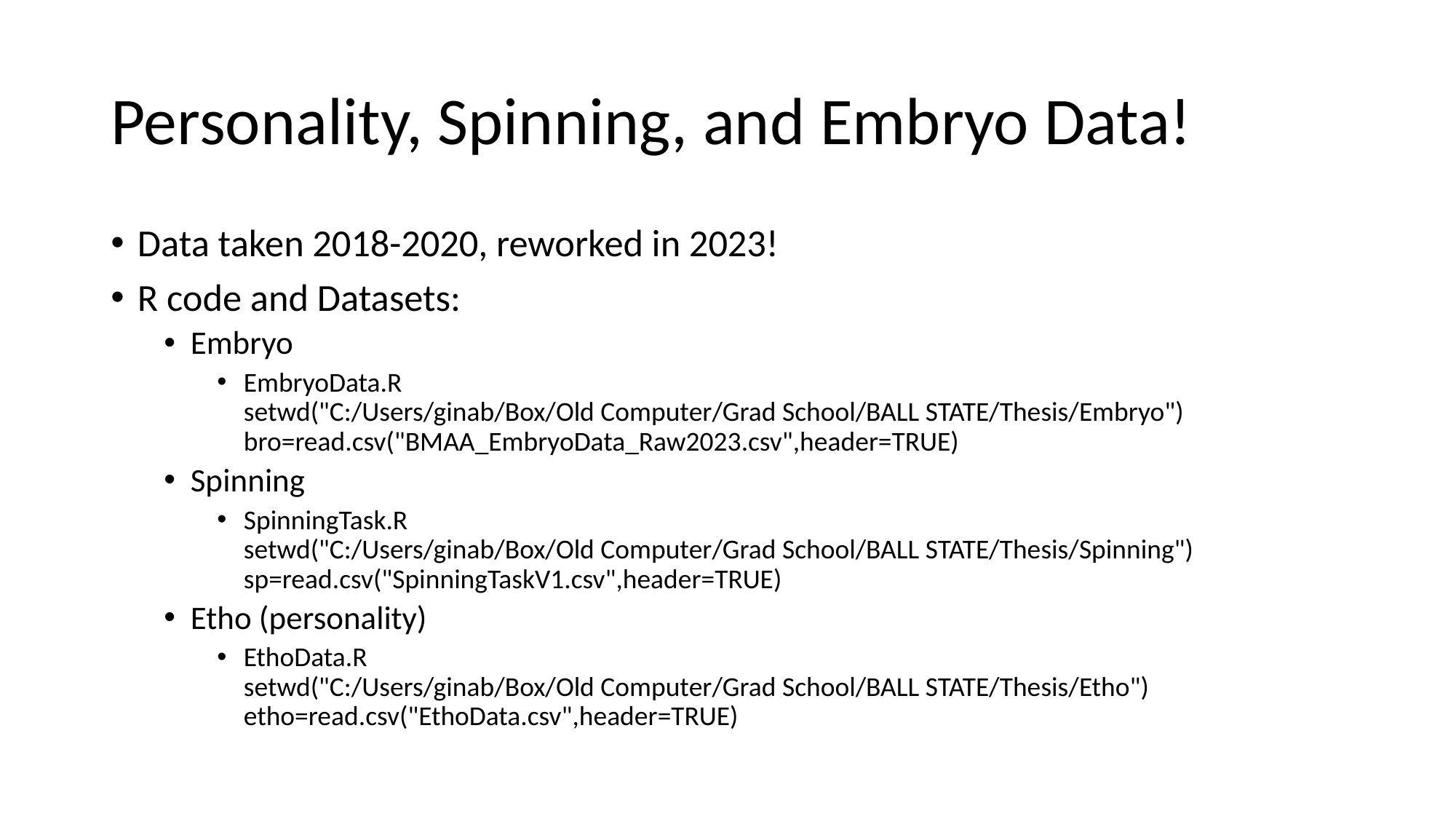

# Personality, Spinning, and Embryo Data!
Data taken 2018-2020, reworked in 2023!
R code and Datasets:
Embryo
EmbryoData.R
setwd("C:/Users/ginab/Box/Old Computer/Grad School/BALL STATE/Thesis/Embryo") bro=read.csv("BMAA_EmbryoData_Raw2023.csv",header=TRUE)
Spinning
SpinningTask.R
setwd("C:/Users/ginab/Box/Old Computer/Grad School/BALL STATE/Thesis/Spinning") sp=read.csv("SpinningTaskV1.csv",header=TRUE)
Etho (personality)
EthoData.R
setwd("C:/Users/ginab/Box/Old Computer/Grad School/BALL STATE/Thesis/Etho") etho=read.csv("EthoData.csv",header=TRUE)